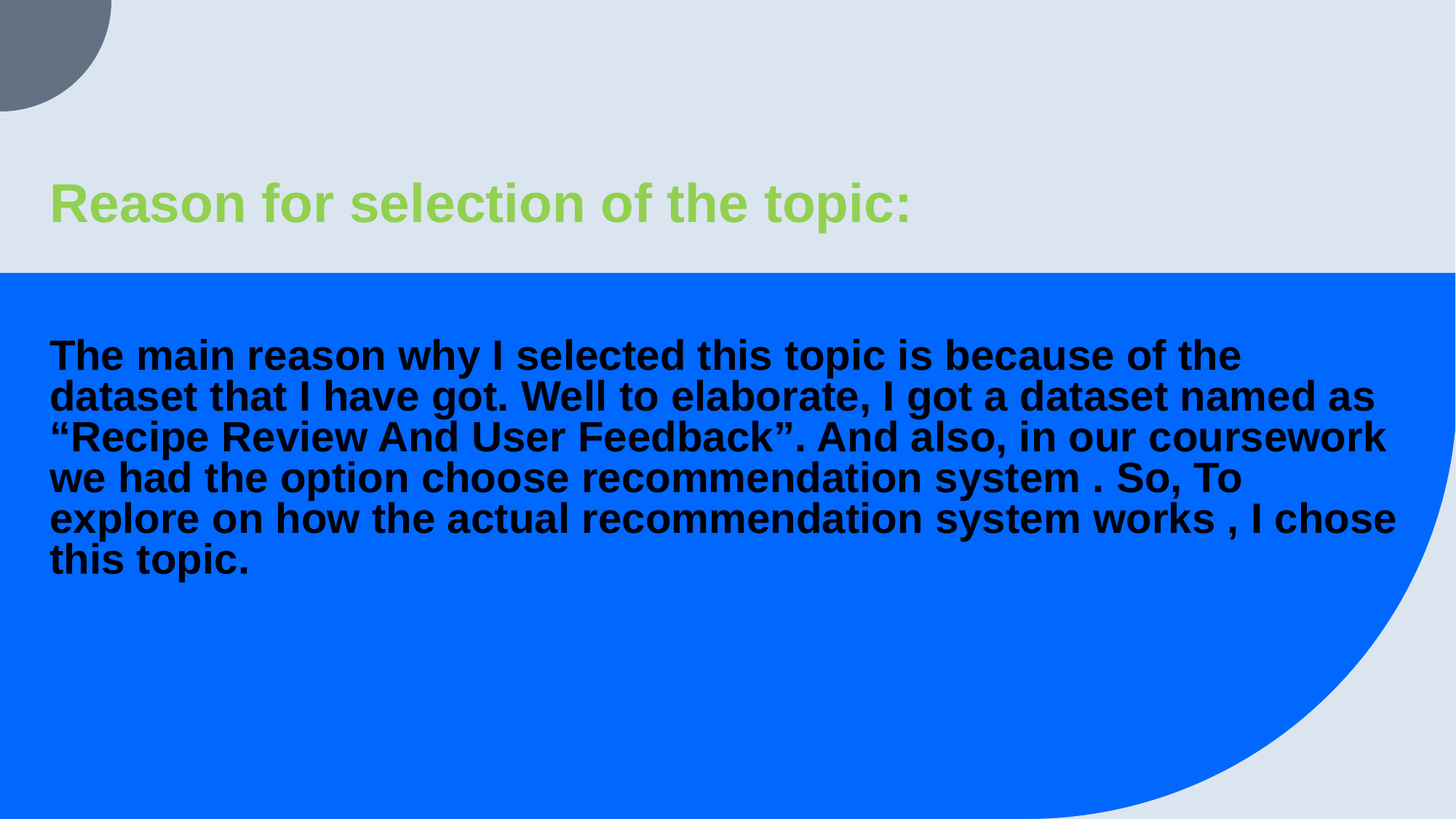

# Reason for selection of the topic: The main reason why I selected this topic is because of the  dataset that I have got. Well to elaborate, I got a dataset named as “Recipe Review And User Feedback”. And also, in our coursework we had the option choose recommendation system . So, To explore on how the actual recommendation system works , I chose this topic.